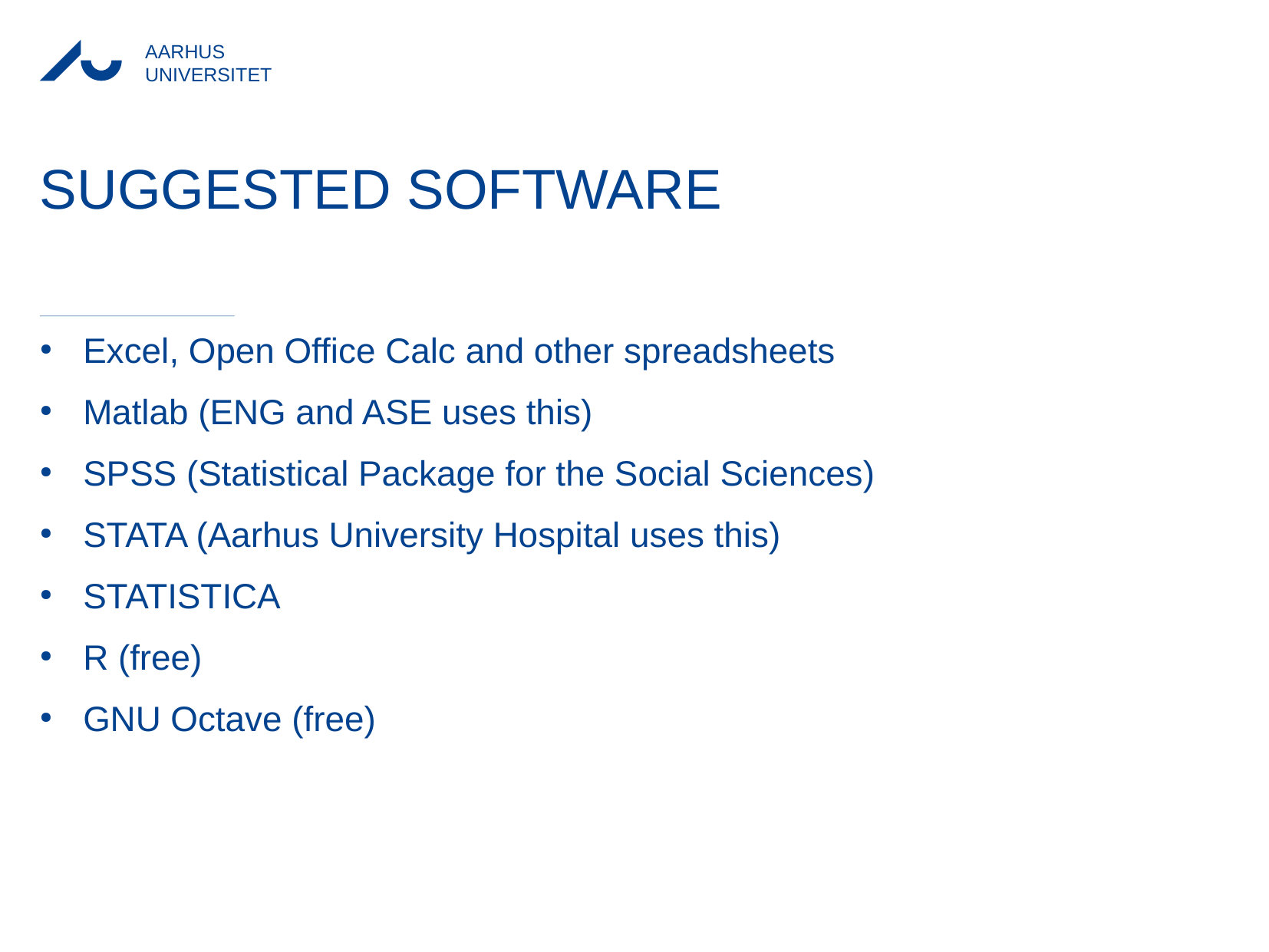

# Suggested software
Excel, Open Office Calc and other spreadsheets
Matlab (ENG and ASE uses this)
SPSS (Statistical Package for the Social Sciences)
STATA (Aarhus University Hospital uses this)
STATISTICA
R (free)
GNU Octave (free)